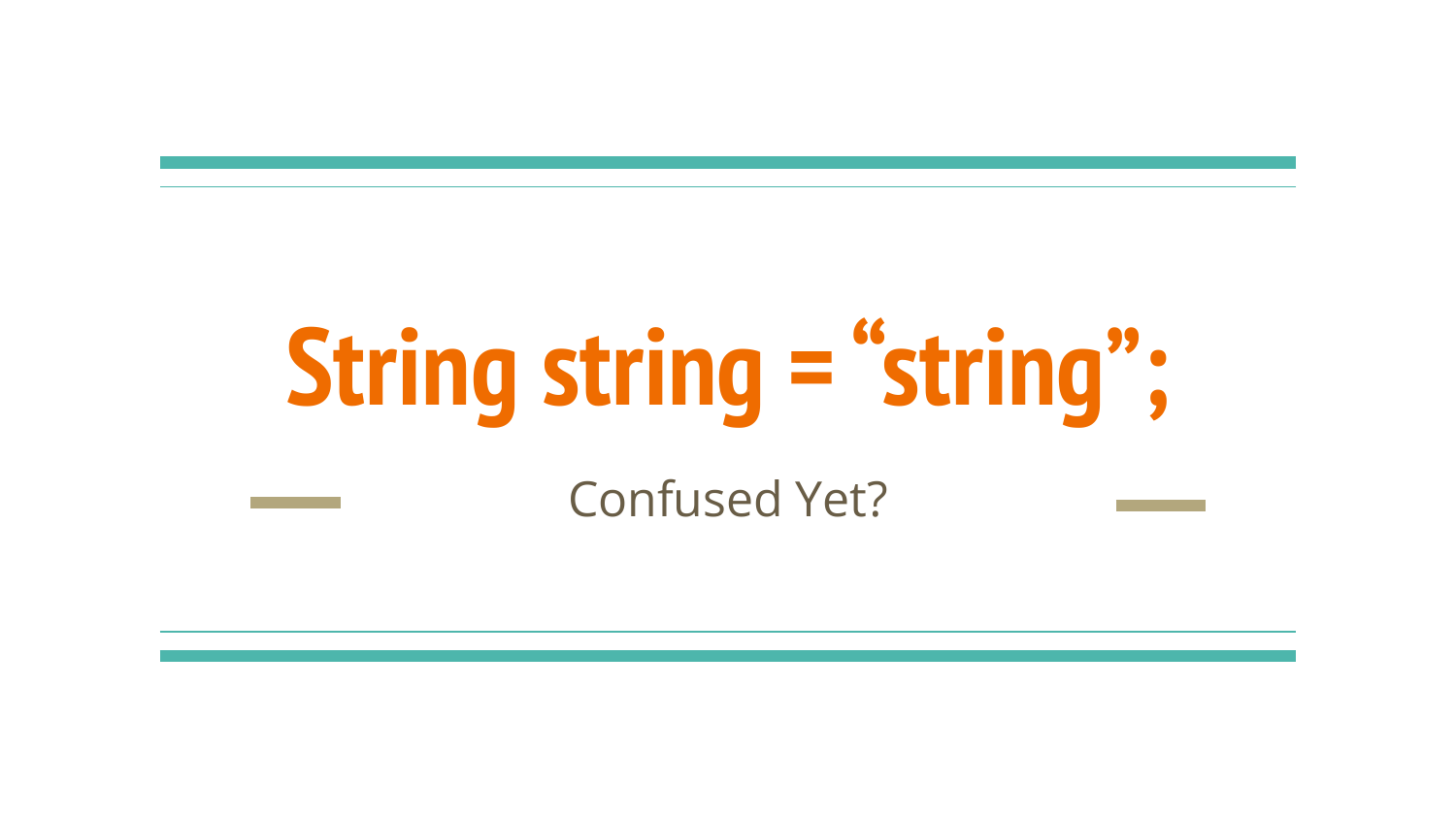

# String string = “string”;
Confused Yet?